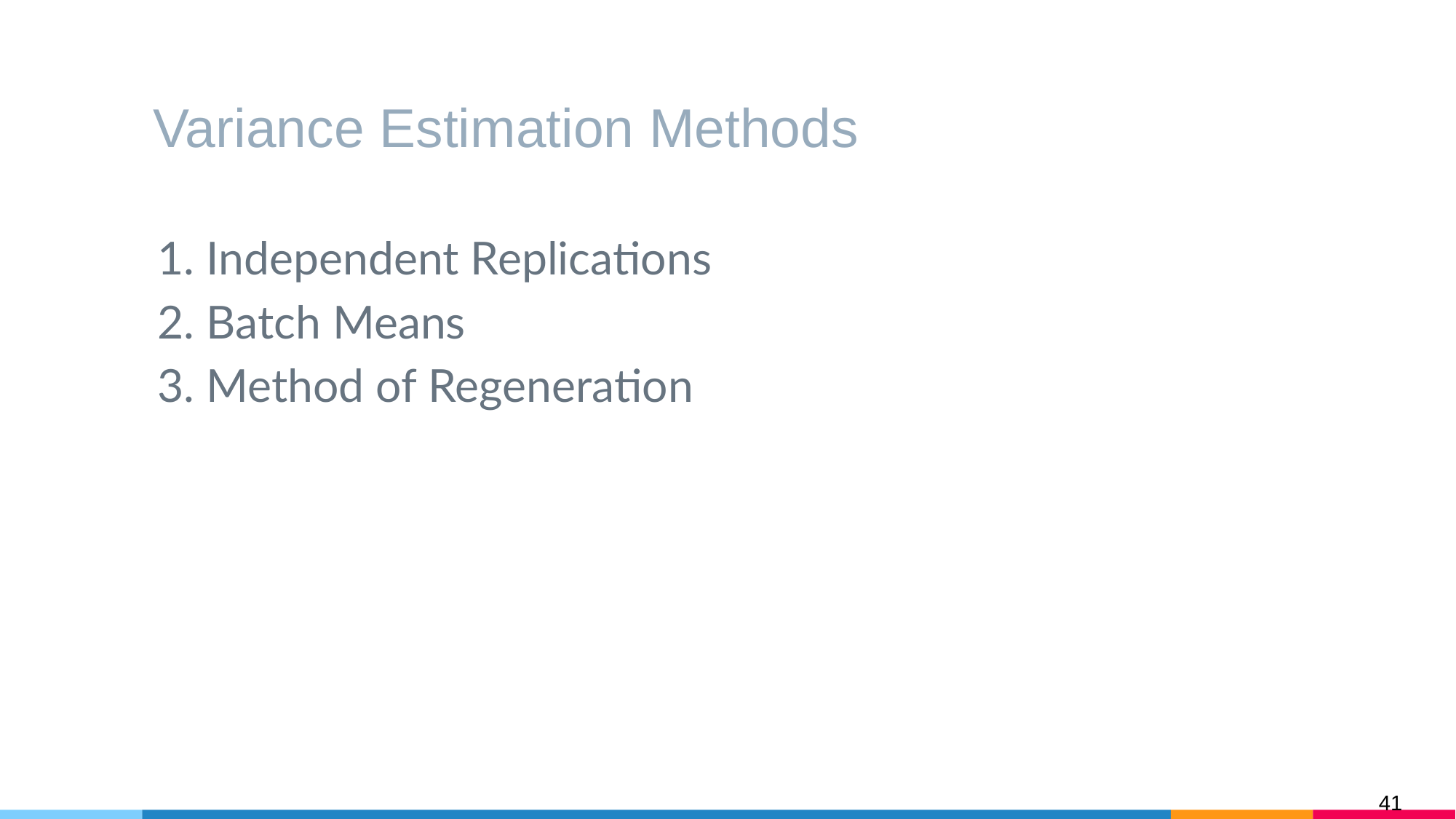

# Variance Estimation Methods
1. Independent Replications
2. Batch Means
3. Method of Regeneration